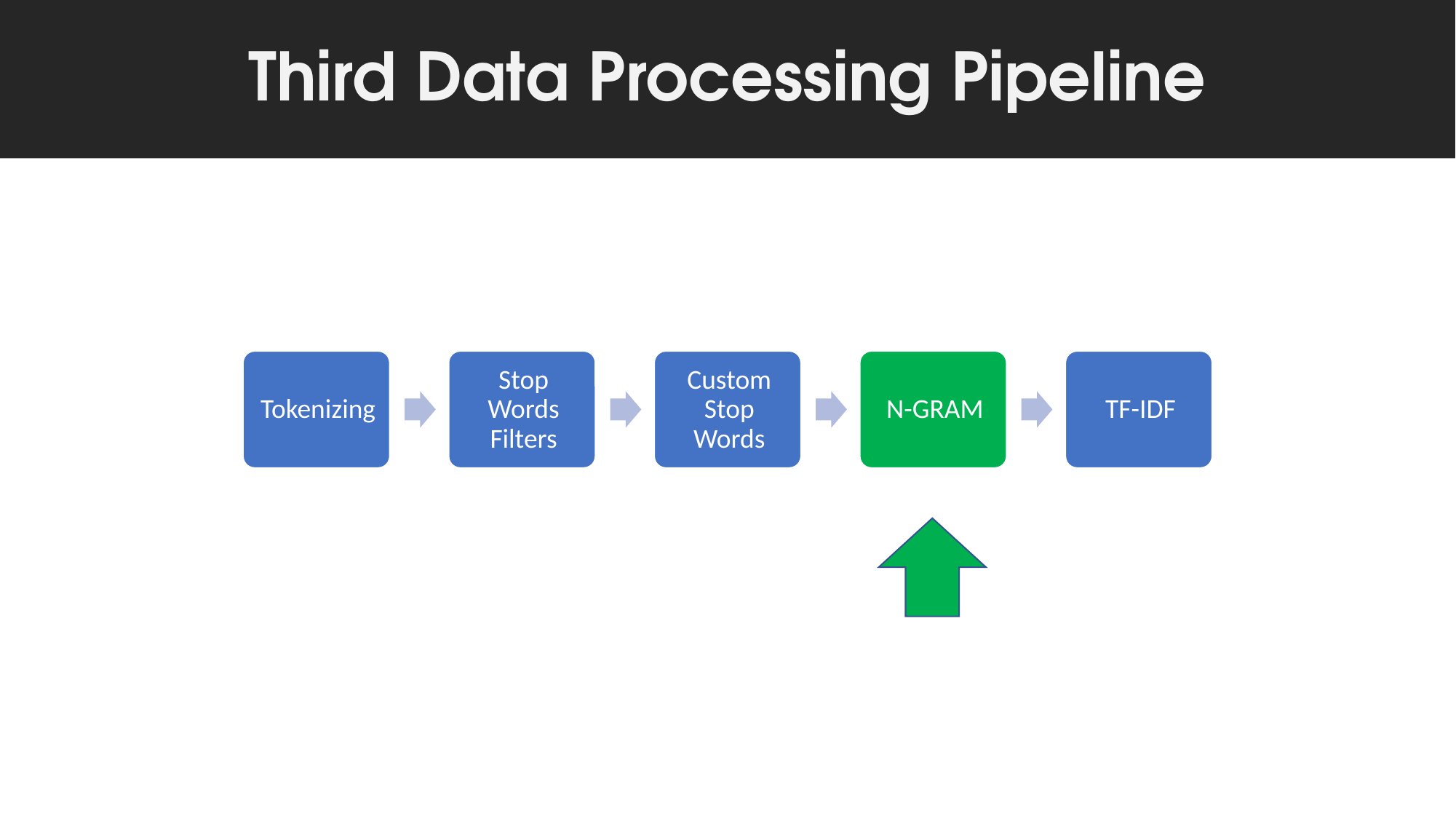

# Third Data Processing Pipeline
Tokenizing

Stop Words Filters

Custom Stop Words

N-GRAM

TF-IDF